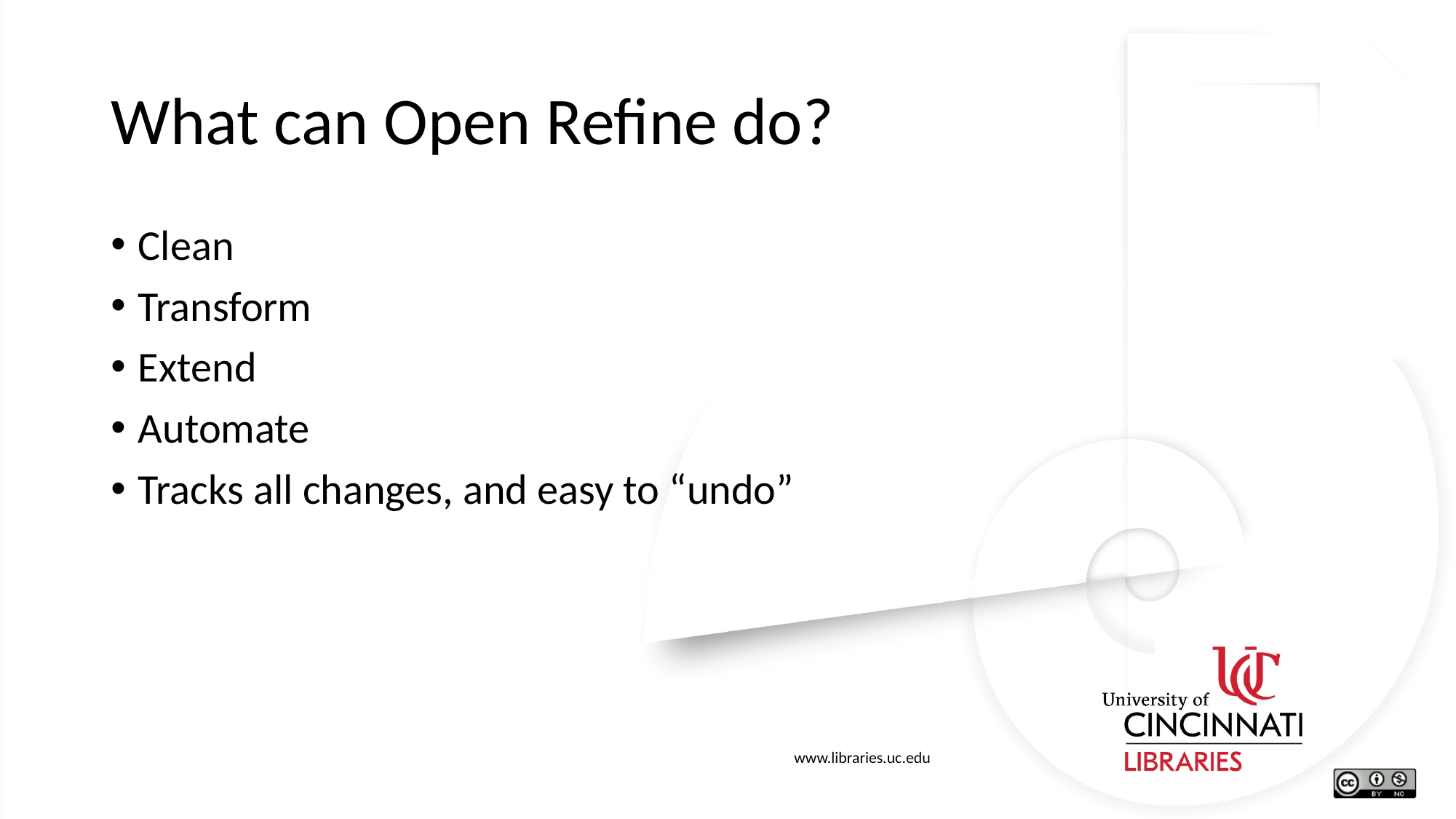

# What can Open Refine do?
Clean
Transform
Extend
Automate
Tracks all changes, and easy to “undo”